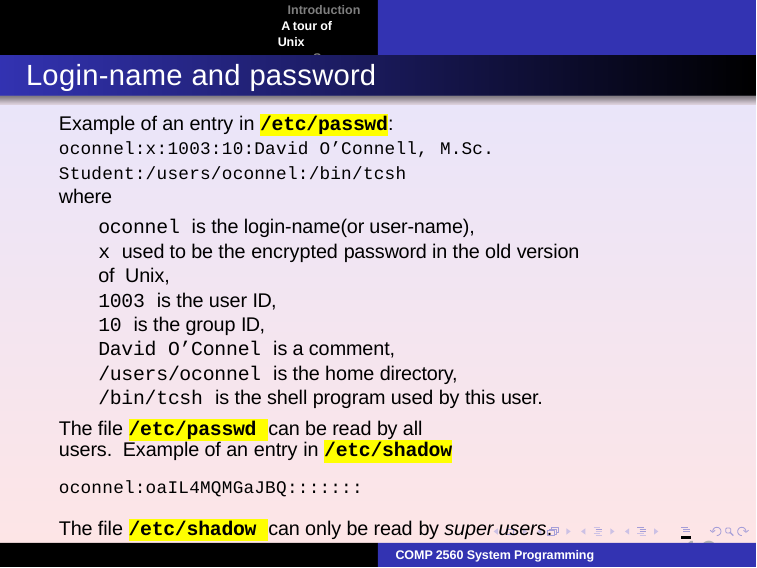

Introduction  A tour of Unix
Summary

Login-name and password

Example of an entry in /etc/passwd:
oconnel:x:1003:10:David O’Connell, M.Sc.
Student:/users/oconnel:/bin/tcsh
where
oconnel is the login-name(or user-name),
x used to be the encrypted password in the old version of  Unix,
1003 is the user ID,
10 is the group ID,
David O’Connel is a comment,
/users/oconnel is the home directory,
/bin/tcsh is the shell program used by this user.
The file /etc/passwd can be read by all users.  Example of an entry in /etc/shadow
oconnel:oaIL4MQMGaJBQ:::::::

The file /etc/shadow can only be read by super users.

10

COMP 2560 System Programming